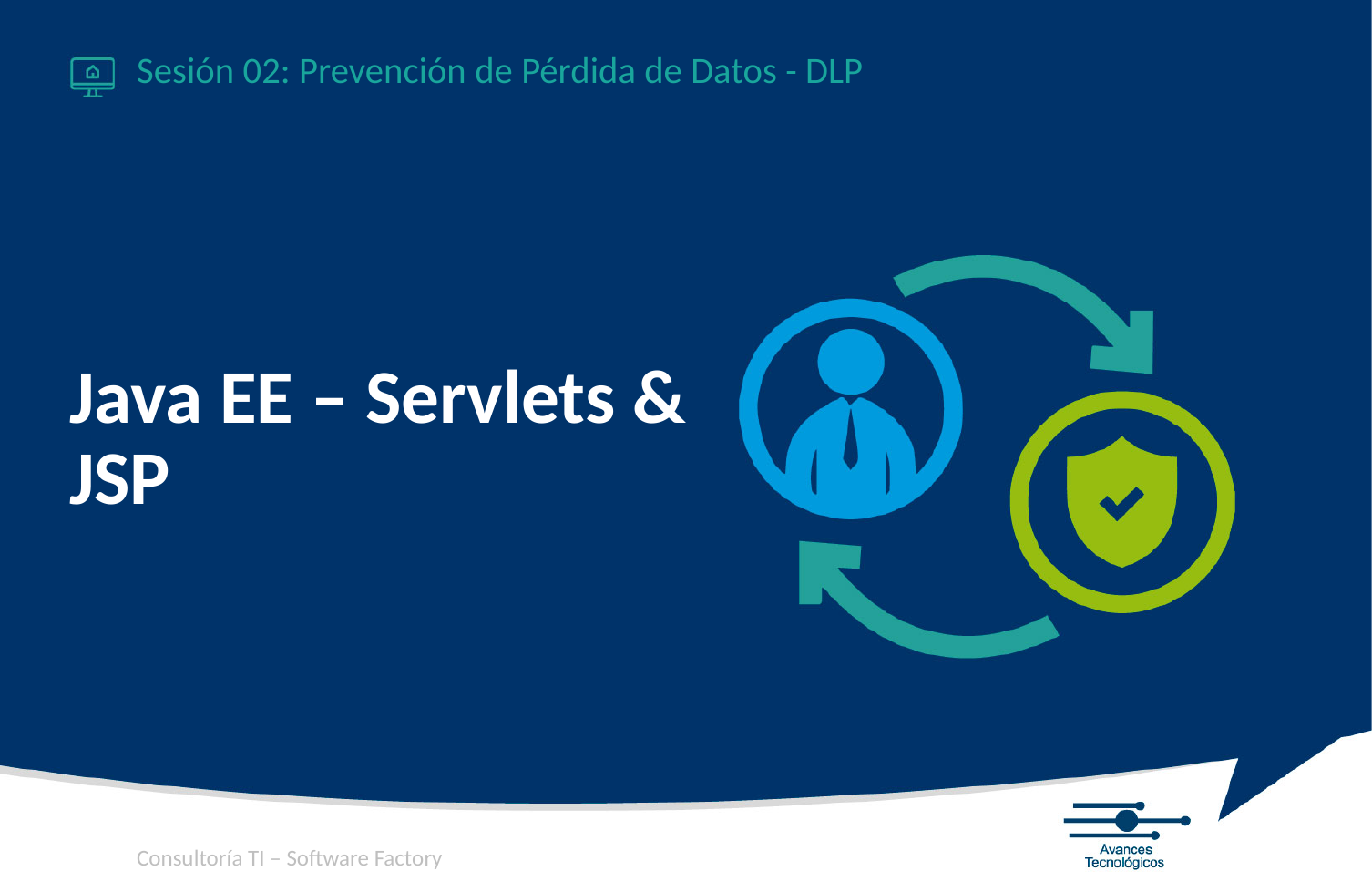

Sesión 02: Prevención de Pérdida de Datos - DLP
# Java EE – Servlets & JSP
Consultoría TI – Software Factory